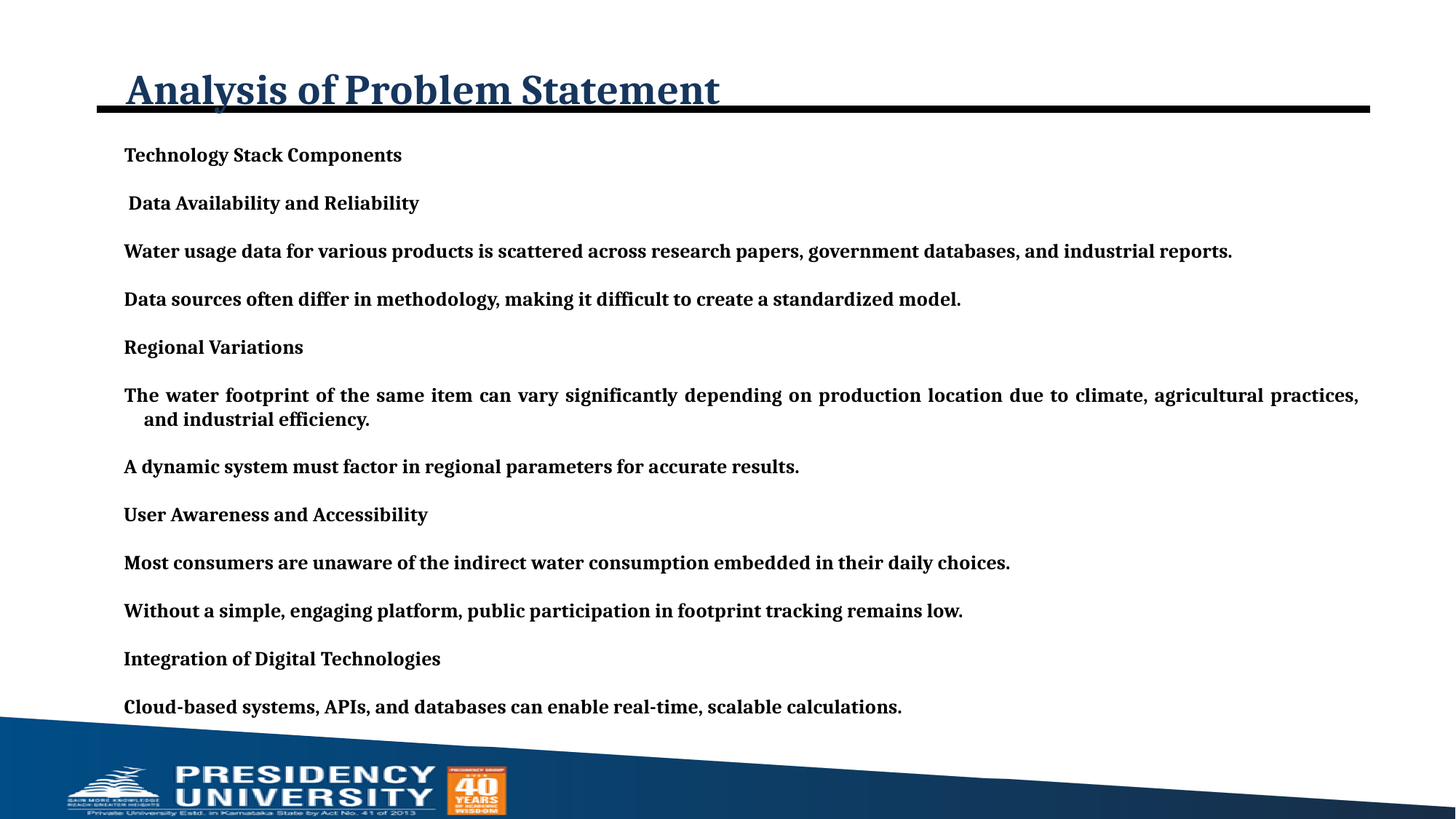

# Analysis of Problem Statement
Technology Stack Components

 Data Availability and Reliability

Water usage data for various products is scattered across research papers, government databases, and industrial reports.

Data sources often differ in methodology, making it difficult to create a standardized model.

Regional Variations

The water footprint of the same item can vary significantly depending on production location due to climate, agricultural practices, and industrial efficiency.

A dynamic system must factor in regional parameters for accurate results.

User Awareness and Accessibility

Most consumers are unaware of the indirect water consumption embedded in their daily choices.

Without a simple, engaging platform, public participation in footprint tracking remains low.

Integration of Digital Technologies

Cloud-based systems, APIs, and databases can enable real-time, scalable calculations.